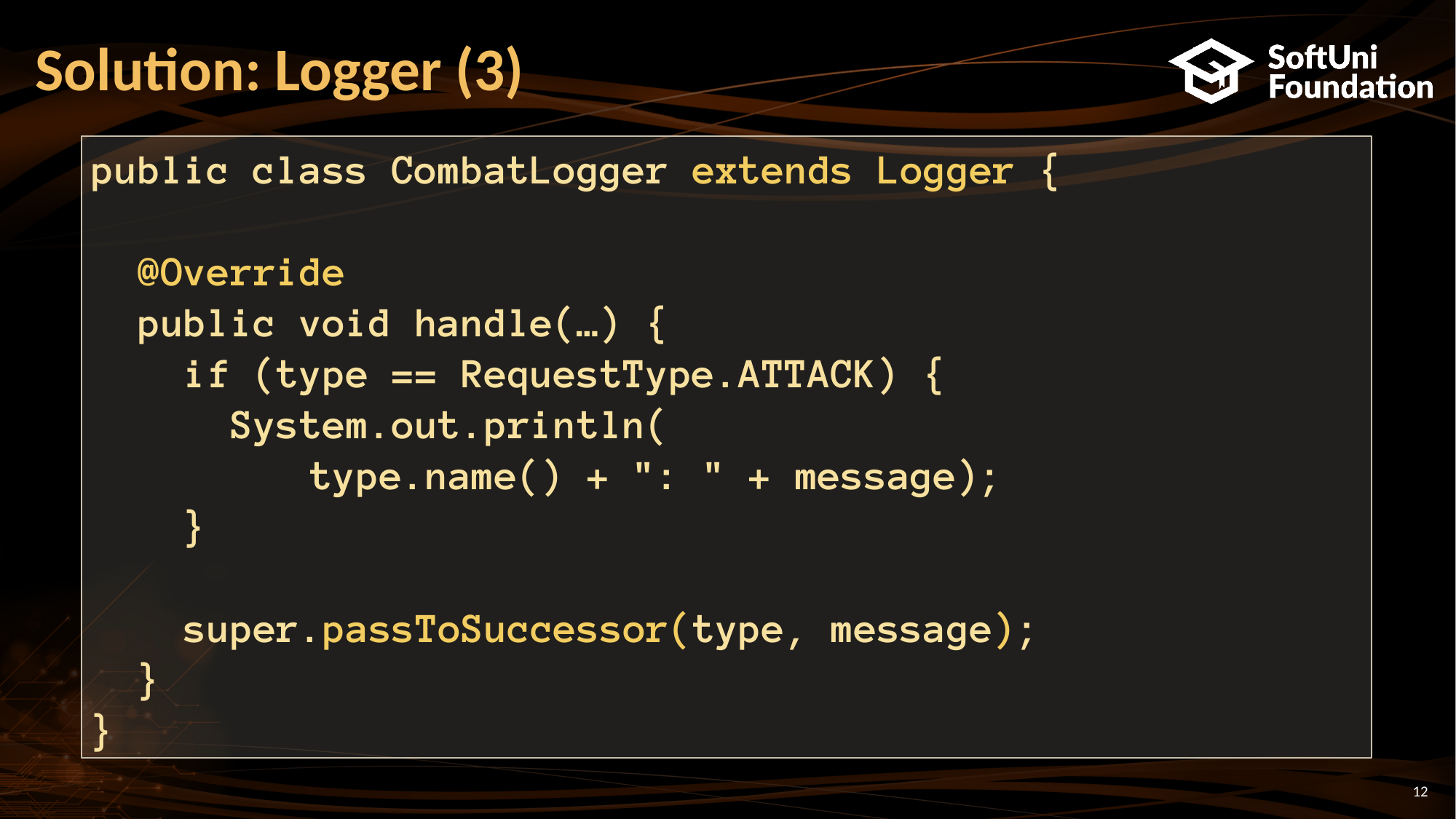

Solution: Logger (3)
public class CombatLogger extends Logger {

  @Override
  public void handle(…) {
    if (type == RequestType.ATTACK) {
      System.out.println(
		type.name() + ": " + message);
    }

    super.passToSuccessor(type, message);
  }
}
12